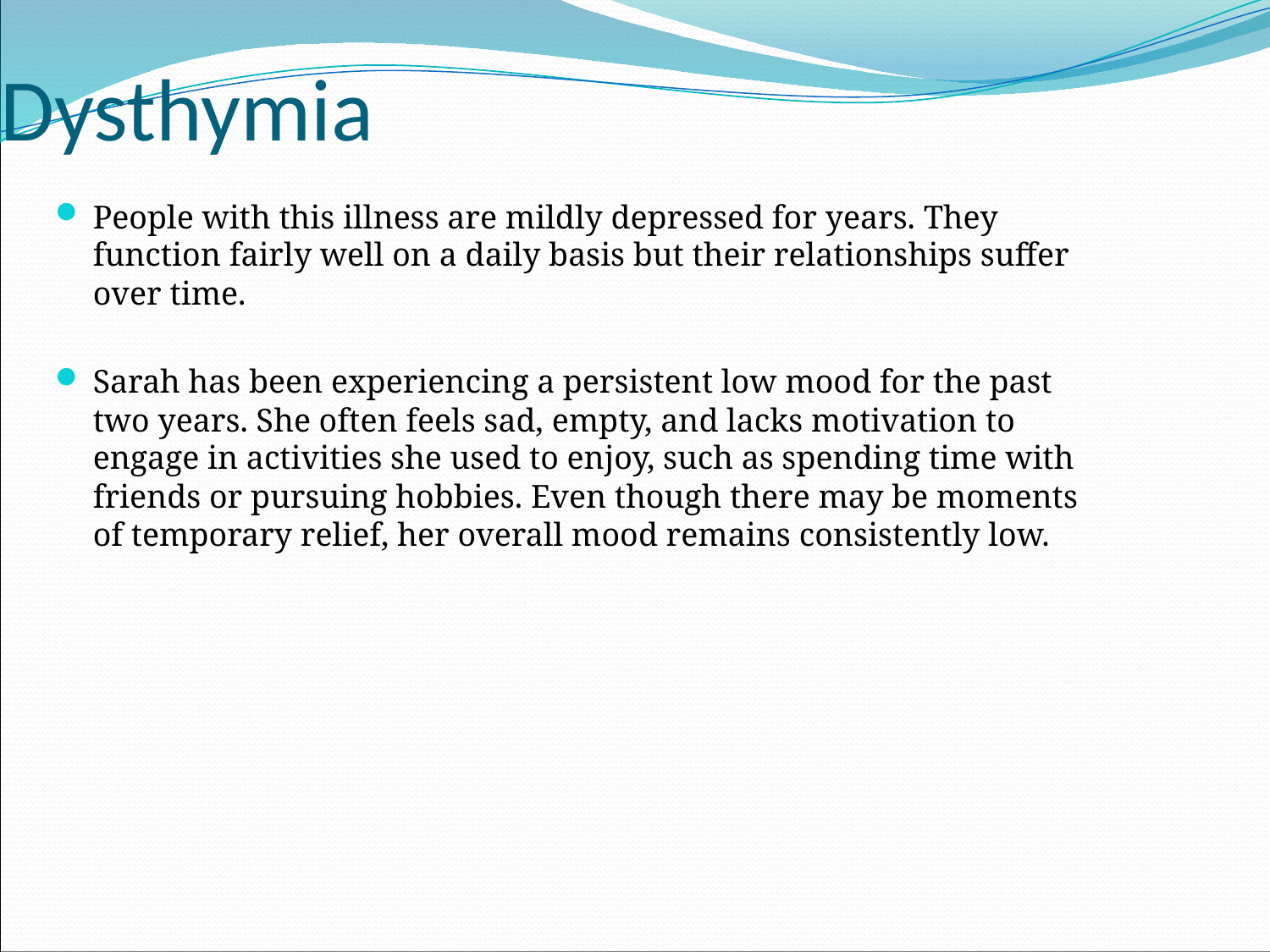

# Dysthymia
People with this illness are mildly depressed for years. They function fairly well on a daily basis but their relationships suffer over time.

Sarah has been experiencing a persistent low mood for the past two years. She often feels sad, empty, and lacks motivation to engage in activities she used to enjoy, such as spending time with friends or pursuing hobbies. Even though there may be moments of temporary relief, her overall mood remains consistently low.